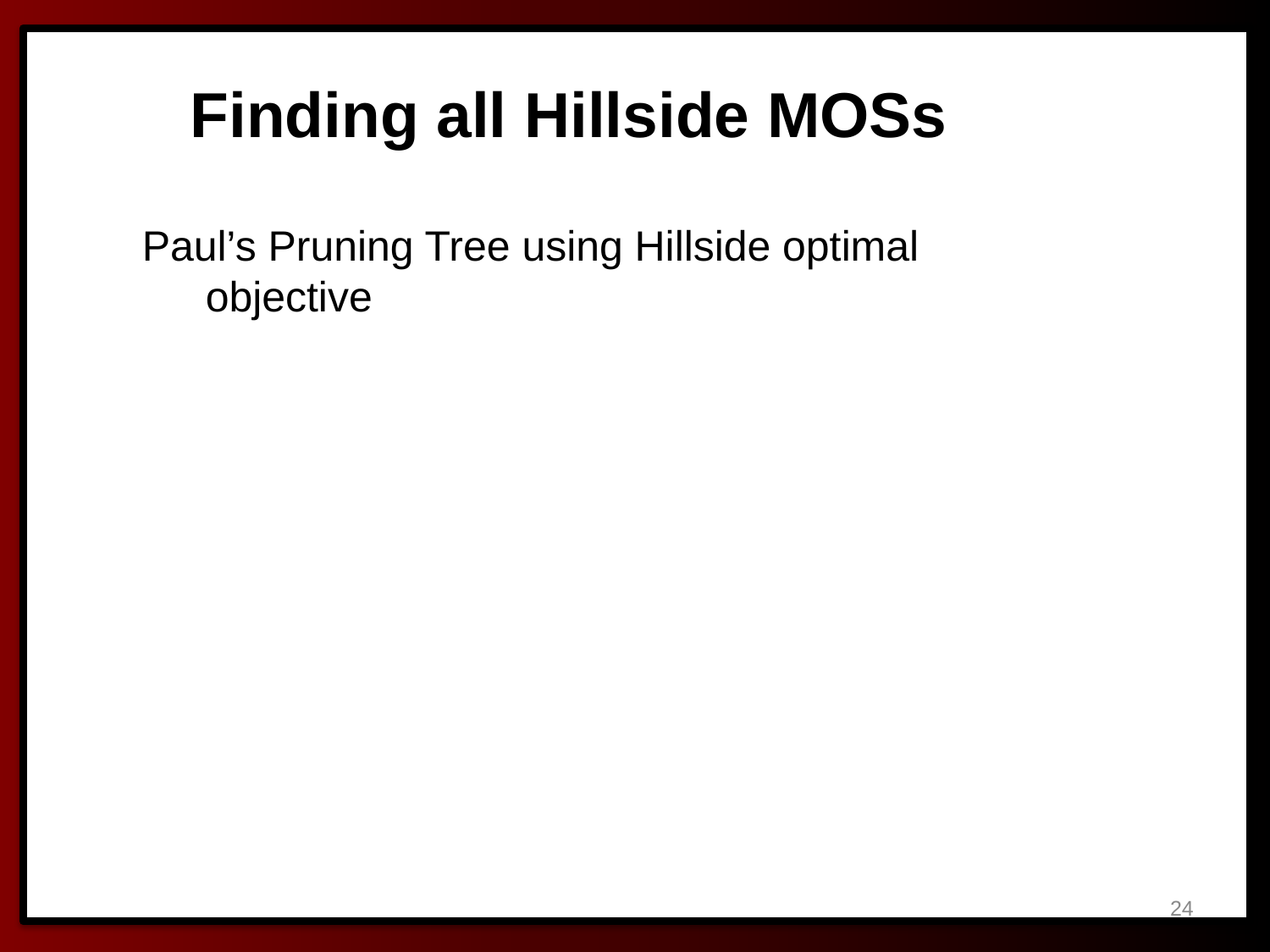

Finding all Hillside MOSs
Paul’s Pruning Tree using Hillside optimal objective
24